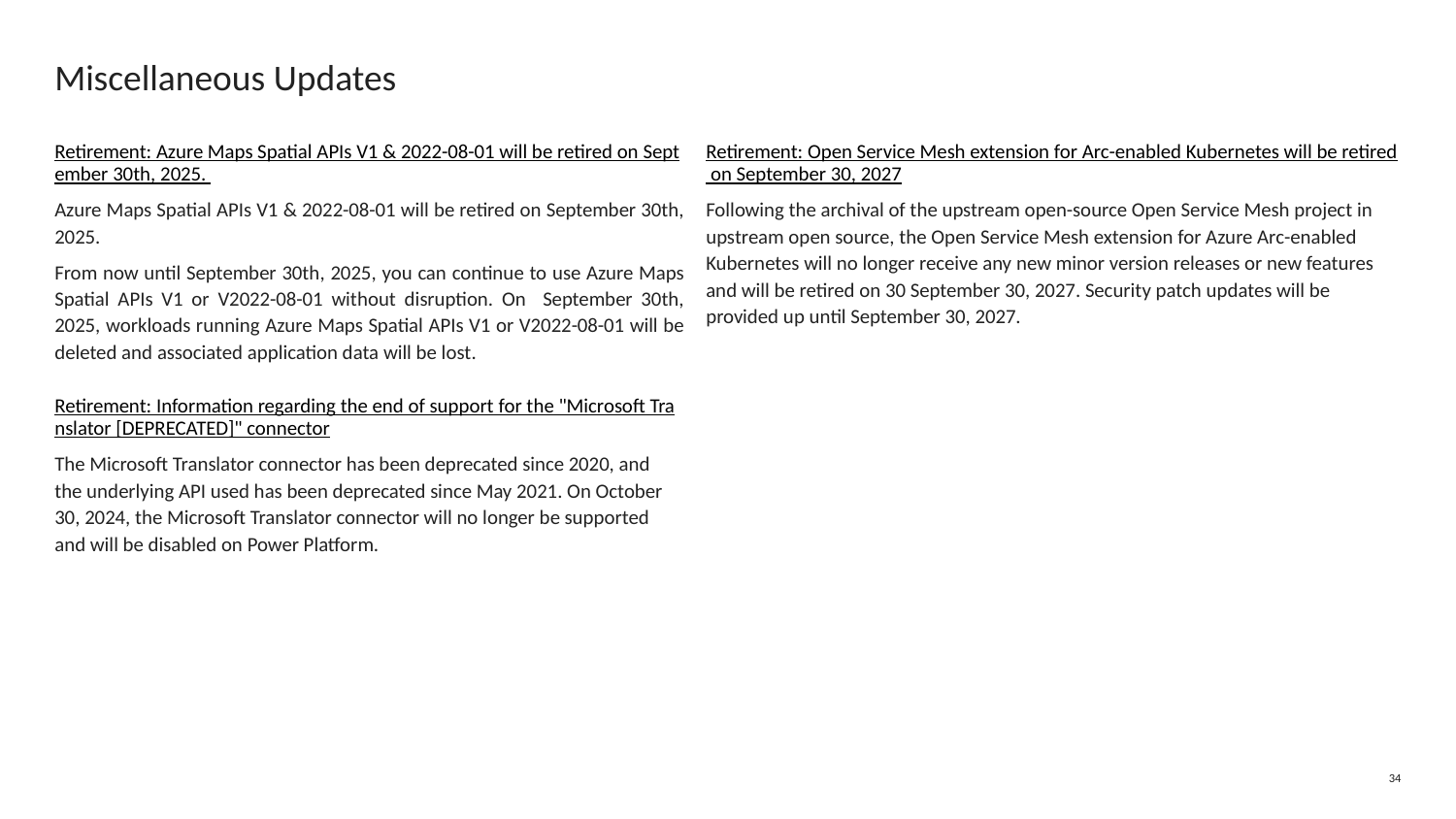

# Miscellaneous Updates
Retirement: Azure Maps Spatial APIs V1 & 2022-08-01 will be retired on September 30th, 2025.
Azure Maps Spatial APIs V1 & 2022-08-01 will be retired on September 30th, 2025.
From now until September 30th, 2025, you can continue to use Azure Maps Spatial APIs V1 or V2022-08-01 without disruption. On  September 30th, 2025, workloads running Azure Maps Spatial APIs V1 or V2022-08-01 will be deleted and associated application data will be lost.
Retirement: Open Service Mesh extension for Arc-enabled Kubernetes will be retired on September 30, 2027
Following the archival of the upstream open-source Open Service Mesh project in upstream open source, the Open Service Mesh extension for Azure Arc-enabled Kubernetes will no longer receive any new minor version releases or new features and will be retired on 30 September 30, 2027. Security patch updates will be provided up until September 30, 2027.
Retirement: Information regarding the end of support for the "Microsoft Translator [DEPRECATED]" connector
The Microsoft Translator connector has been deprecated since 2020, and the underlying API used has been deprecated since May 2021. On October 30, 2024, the Microsoft Translator connector will no longer be supported and will be disabled on Power Platform.